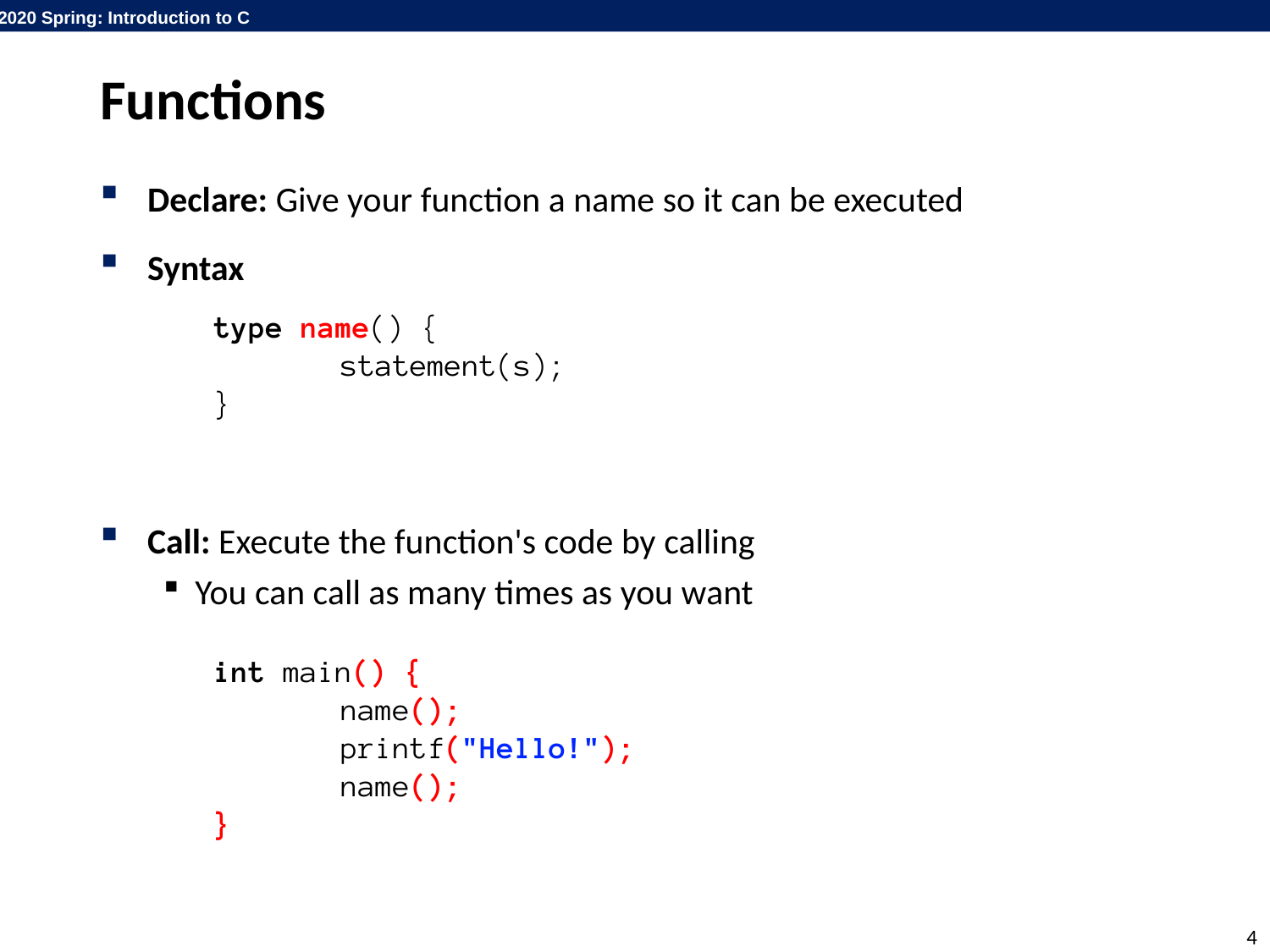

# Functions
Declare: Give your function a name so it can be executed
Syntax

Call: Execute the function's code by calling
You can call as many times as you want
type name() {
	statement(s);
}
int main() {
	name();
	printf("Hello!");
	name();
}
4